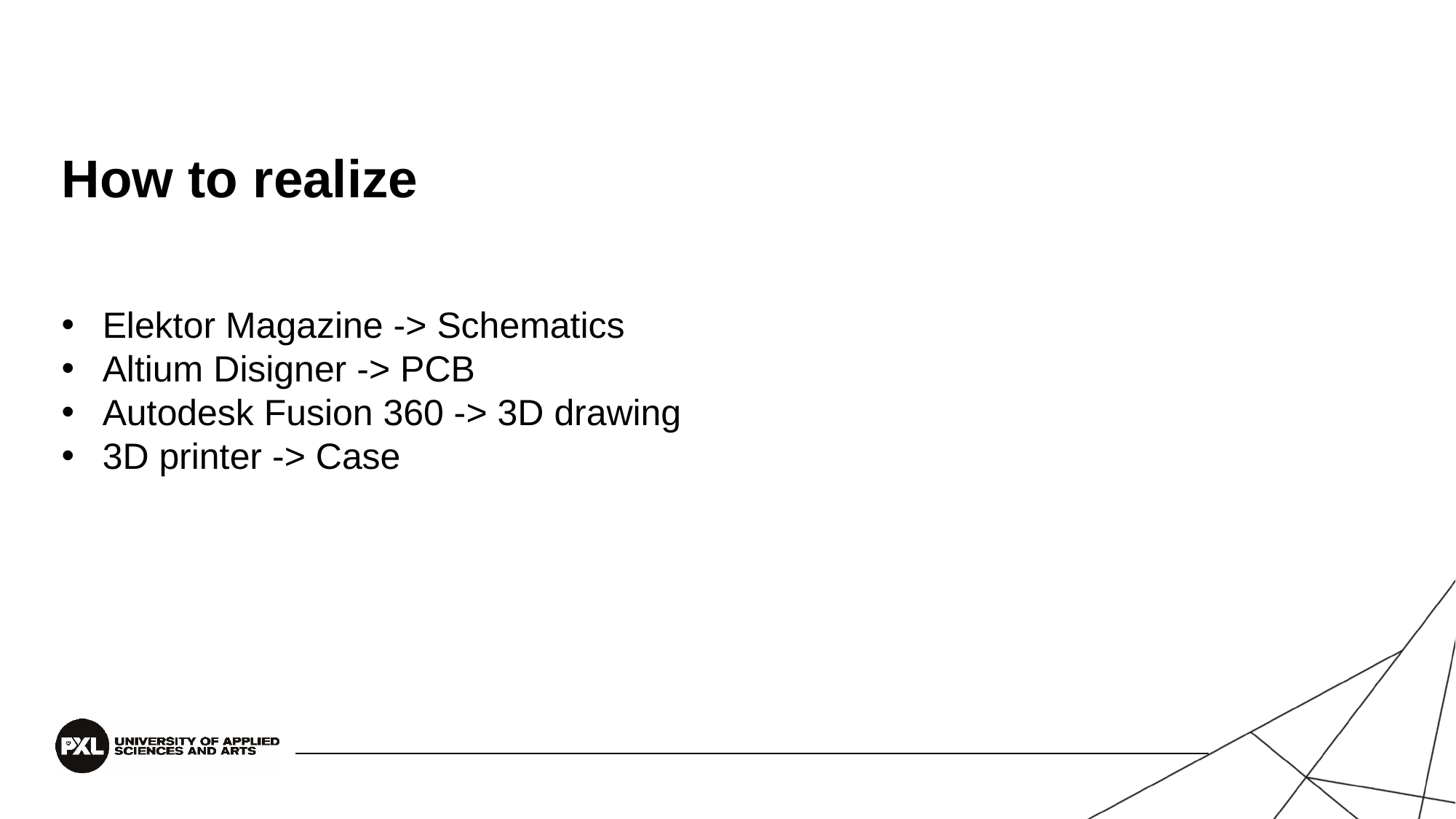

# How to realize
Elektor Magazine -> Schematics
Altium Disigner -> PCB
Autodesk Fusion 360 -> 3D drawing
3D printer -> Case